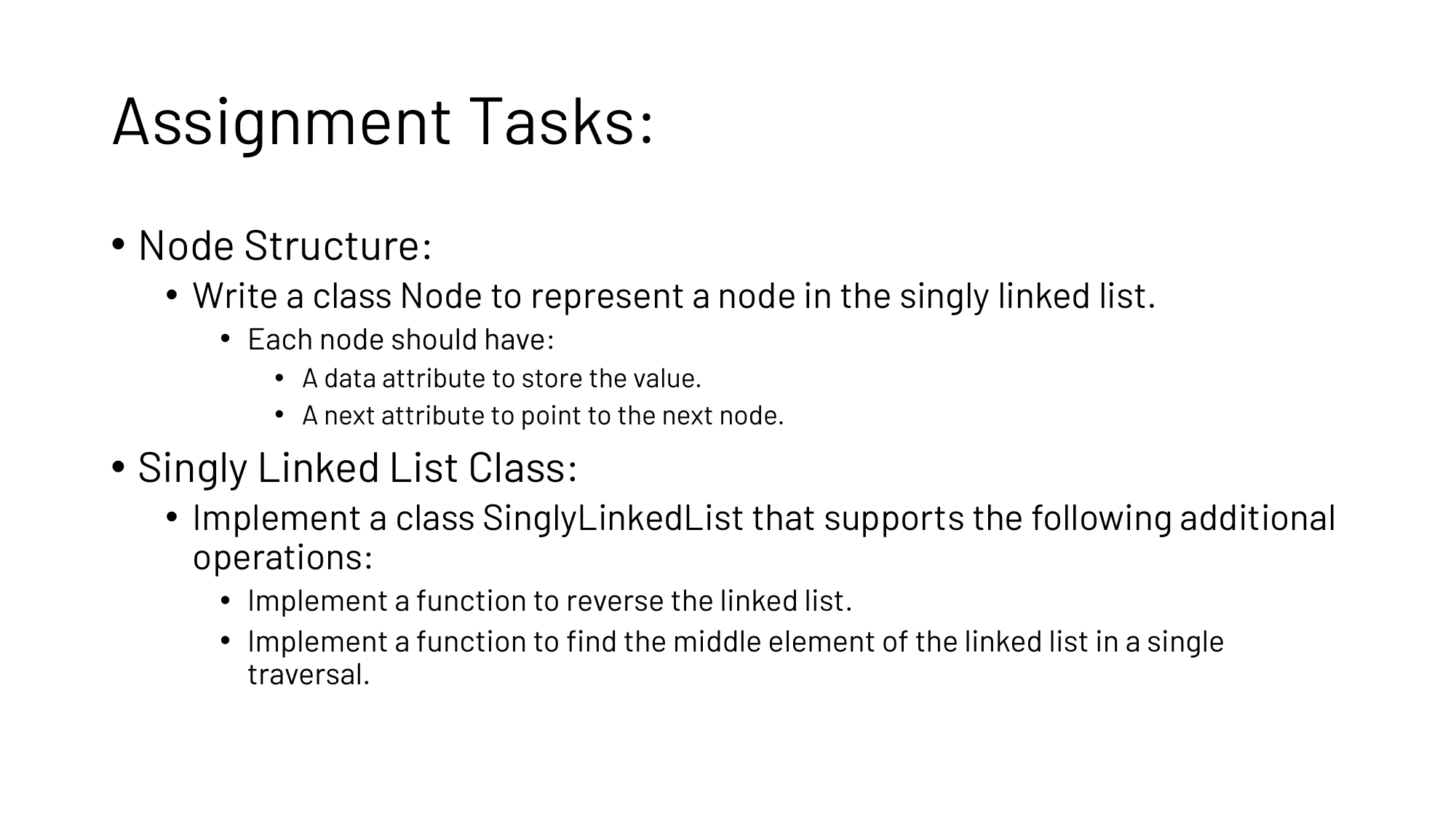

# Assignment Tasks:
Node Structure:
Write a class Node to represent a node in the singly linked list.
Each node should have:
A data attribute to store the value.
A next attribute to point to the next node.
Singly Linked List Class:
Implement a class SinglyLinkedList that supports the following additional operations:
Implement a function to reverse the linked list.
Implement a function to find the middle element of the linked list in a single traversal.